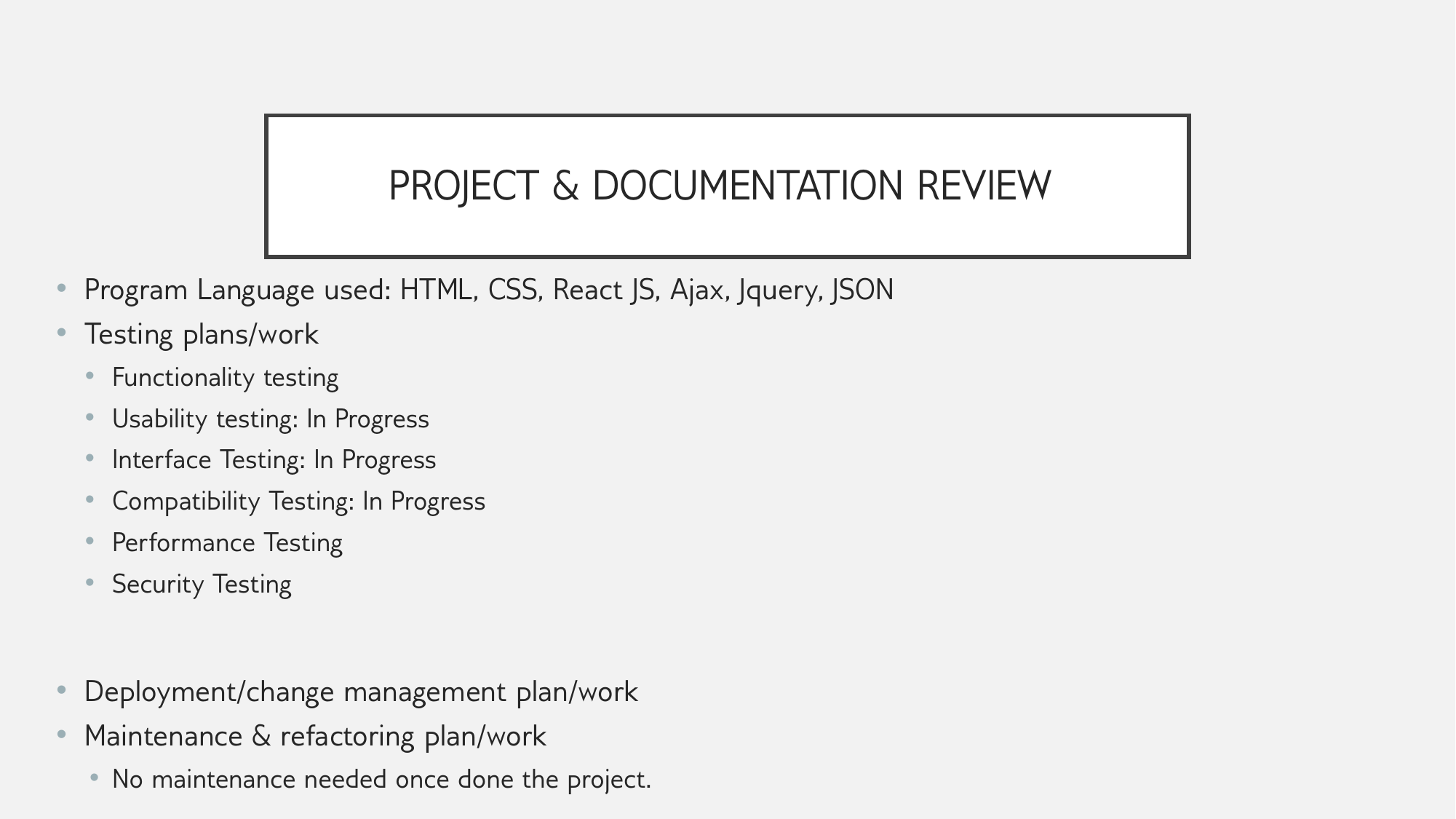

# PROJECT & DOCUMENTATION REVIEW
Program Language used: HTML, CSS, React JS, Ajax, Jquery, JSON
Testing plans/work
Functionality testing
Usability testing: In Progress
Interface Testing: In Progress
Compatibility Testing: In Progress
Performance Testing
Security Testing

Deployment/change management plan/work
Maintenance & refactoring plan/work
No maintenance needed once done the project.